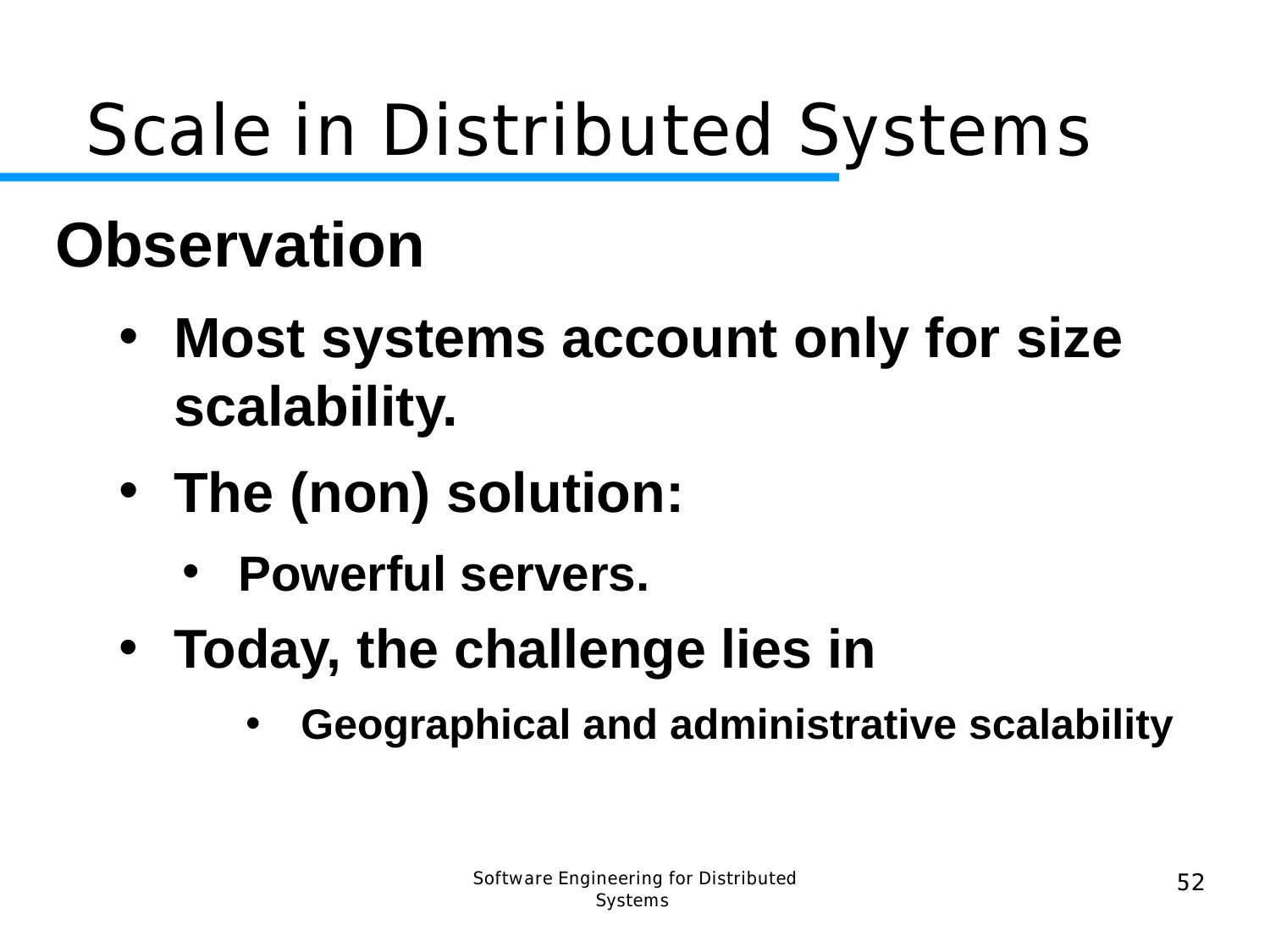

Scale in Distributed Systems
Observation
Most systems account only for size scalability.
The (non) solution:
Powerful servers.
Today, the challenge lies in
Geographical and administrative scalability
Software Engineering for Distributed Systems
52